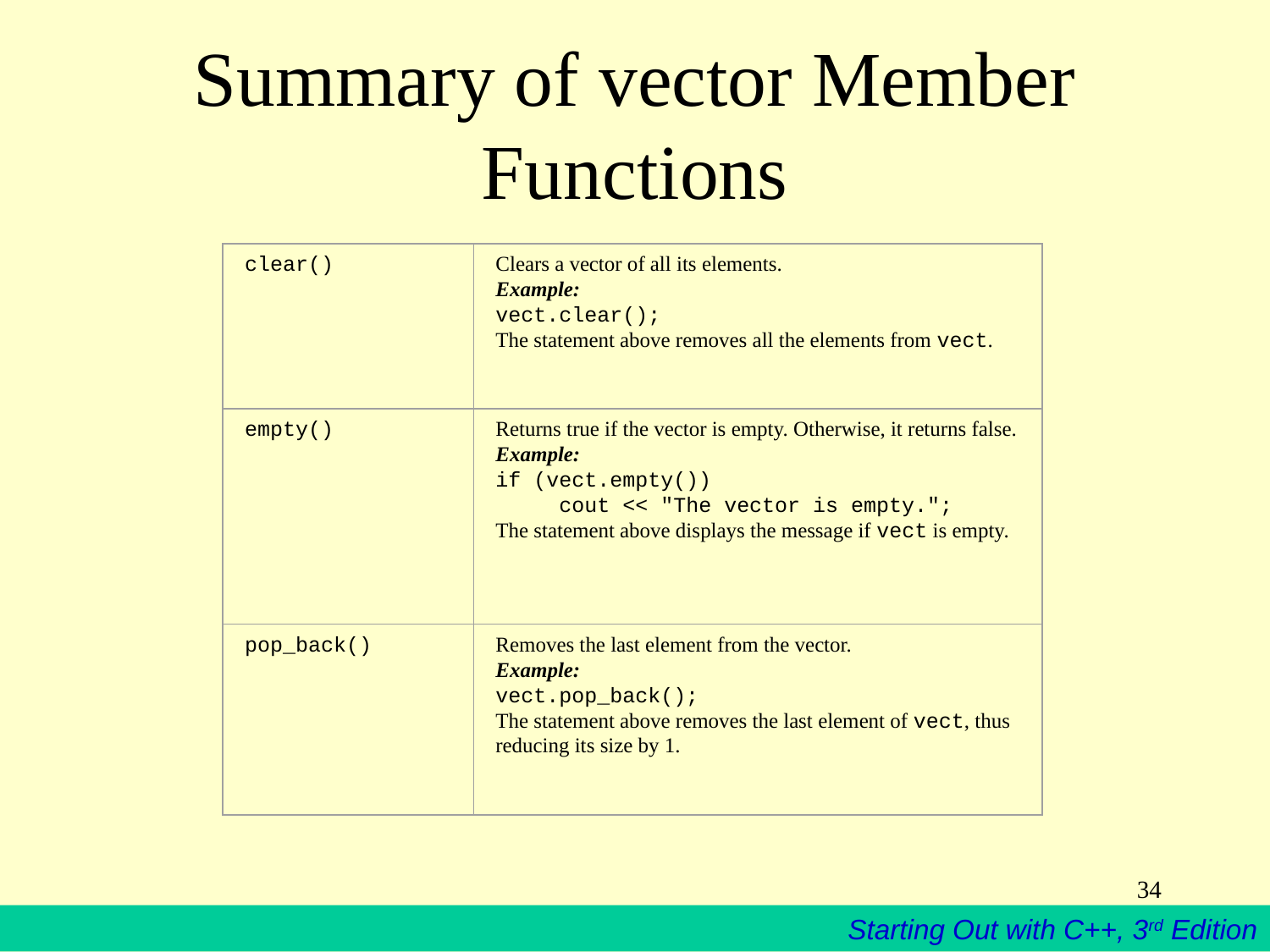

# Summary of vector Member Functions

clear()

Clears a vector of all its elements.
Example:
vect.clear();
The statement above removes all the elements from vect.

empty()

Returns true if the vector is empty. Otherwise, it returns false.
Example:
if (vect.empty())
     cout << "The vector is empty.";
The statement above displays the message if vect is empty.

pop_back()

Removes the last element from the vector.
Example:
vect.pop_back();
The statement above removes the last element of vect, thus reducing its size by 1.

34